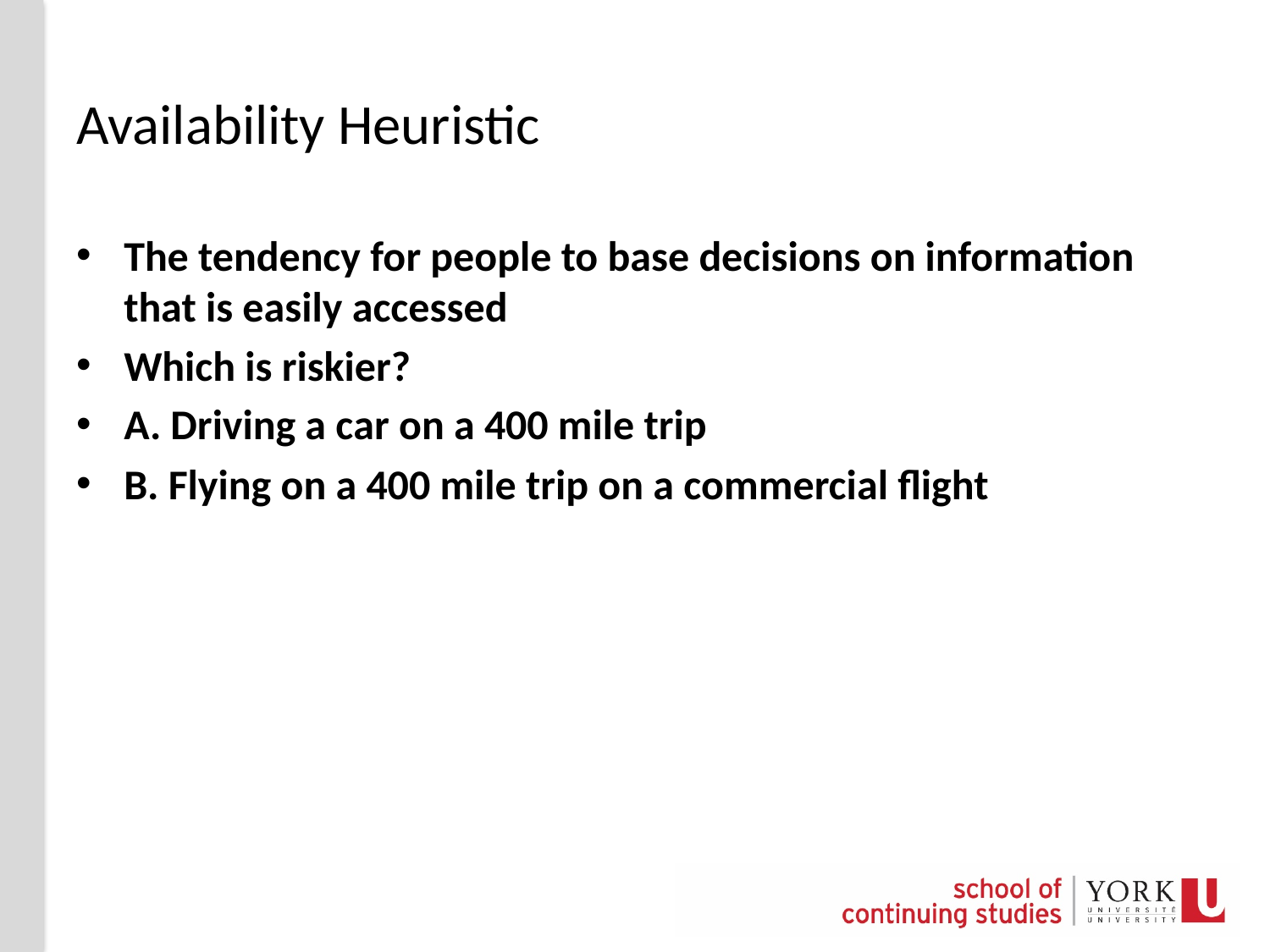

# Availability Heuristic
The tendency for people to base decisions on information that is easily accessed
Which is riskier?
A. Driving a car on a 400 mile trip
B. Flying on a 400 mile trip on a commercial flight